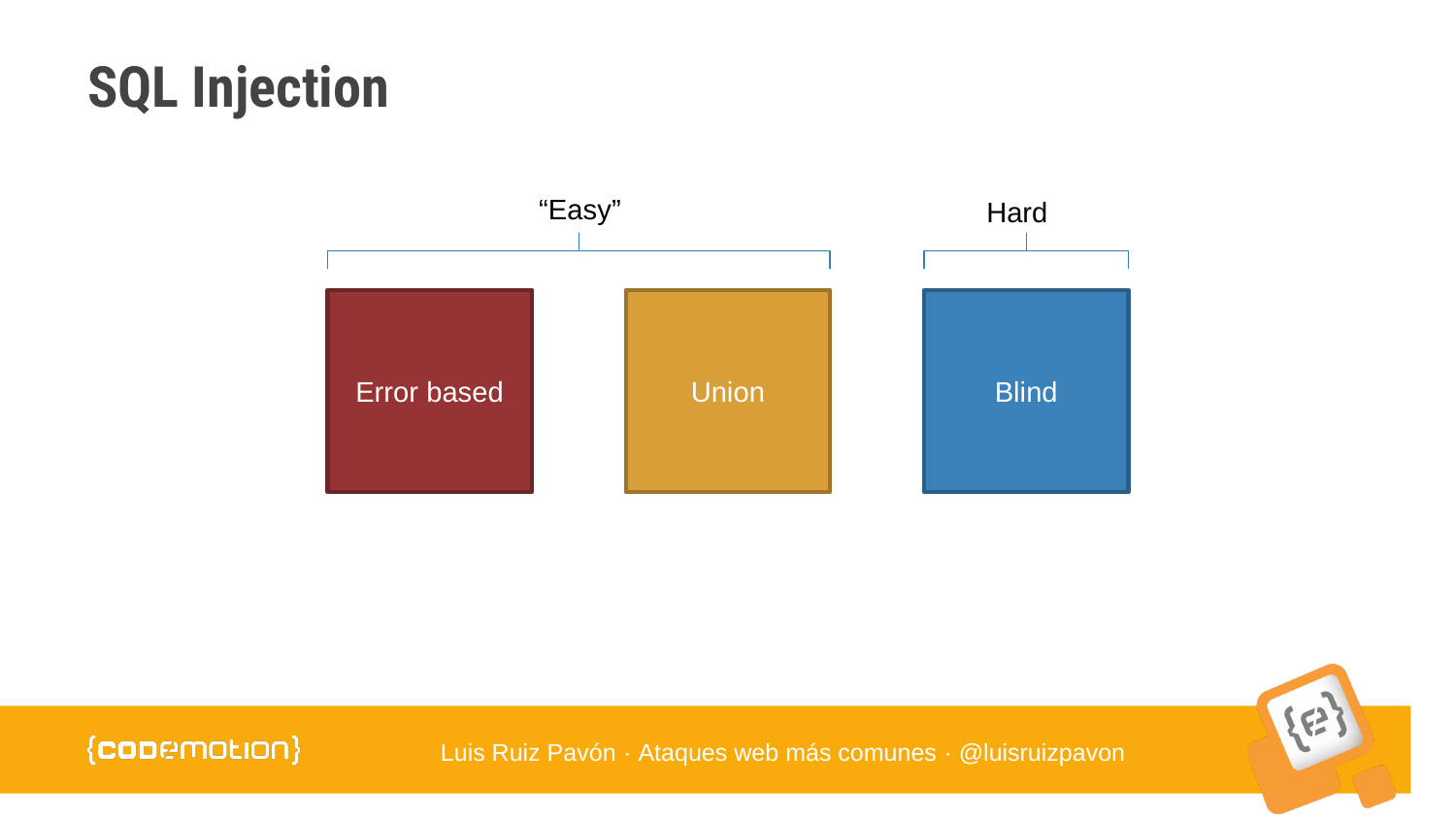

# SQL Injection

“Easy”
Hard
Error based
Union
Blind